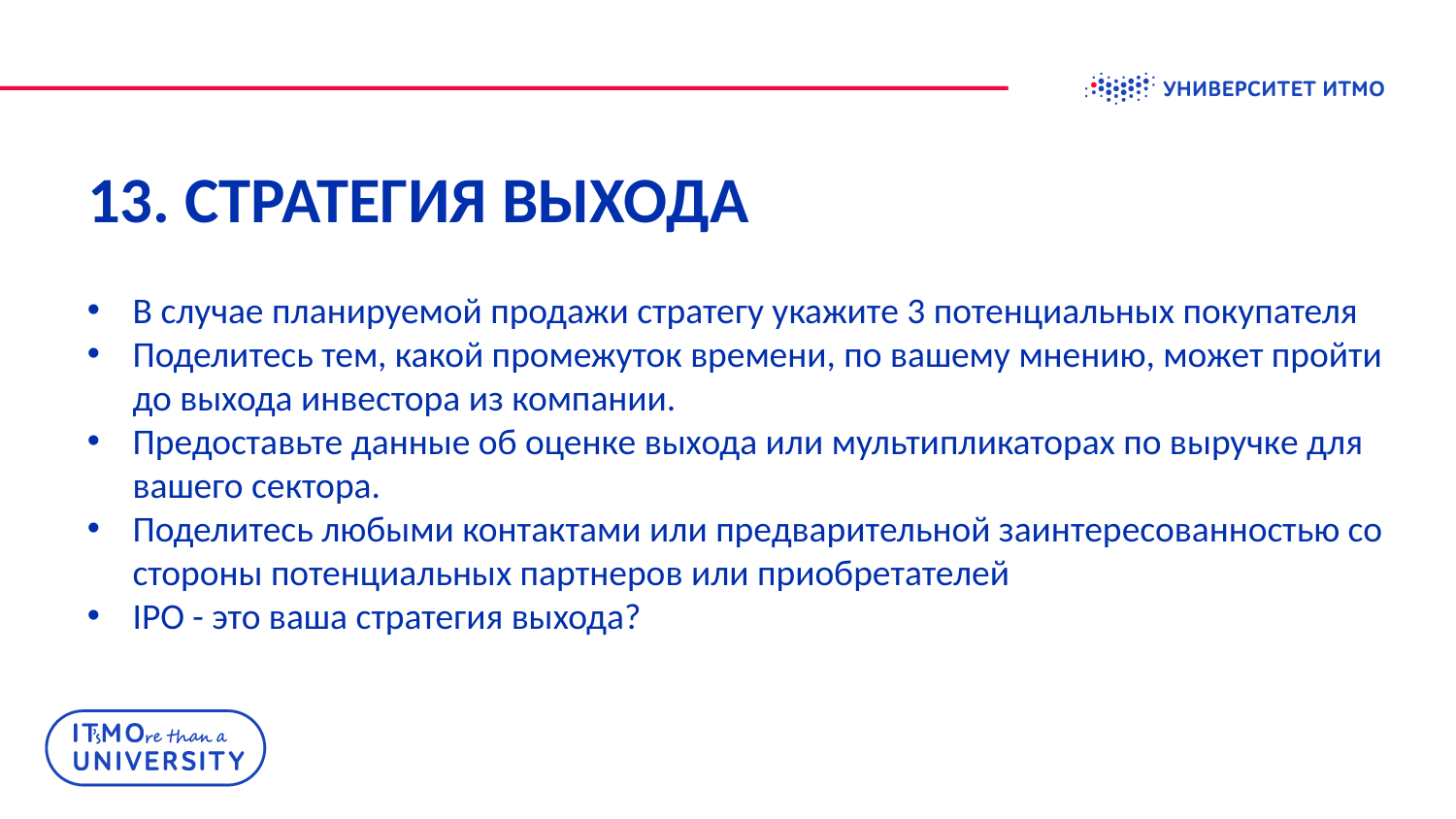

# 13. СТРАТЕГИЯ ВЫХОДА
В случае планируемой продажи стратегу укажите 3 потенциальных покупателя
Поделитесь тем, какой промежуток времени, по вашему мнению, может пройти до выхода инвестора из компании.
Предоставьте данные об оценке выхода или мультипликаторах по выручке для вашего сектора.
Поделитесь любыми контактами или предварительной заинтересованностью со стороны потенциальных партнеров или приобретателей
IPO - это ваша стратегия выхода?